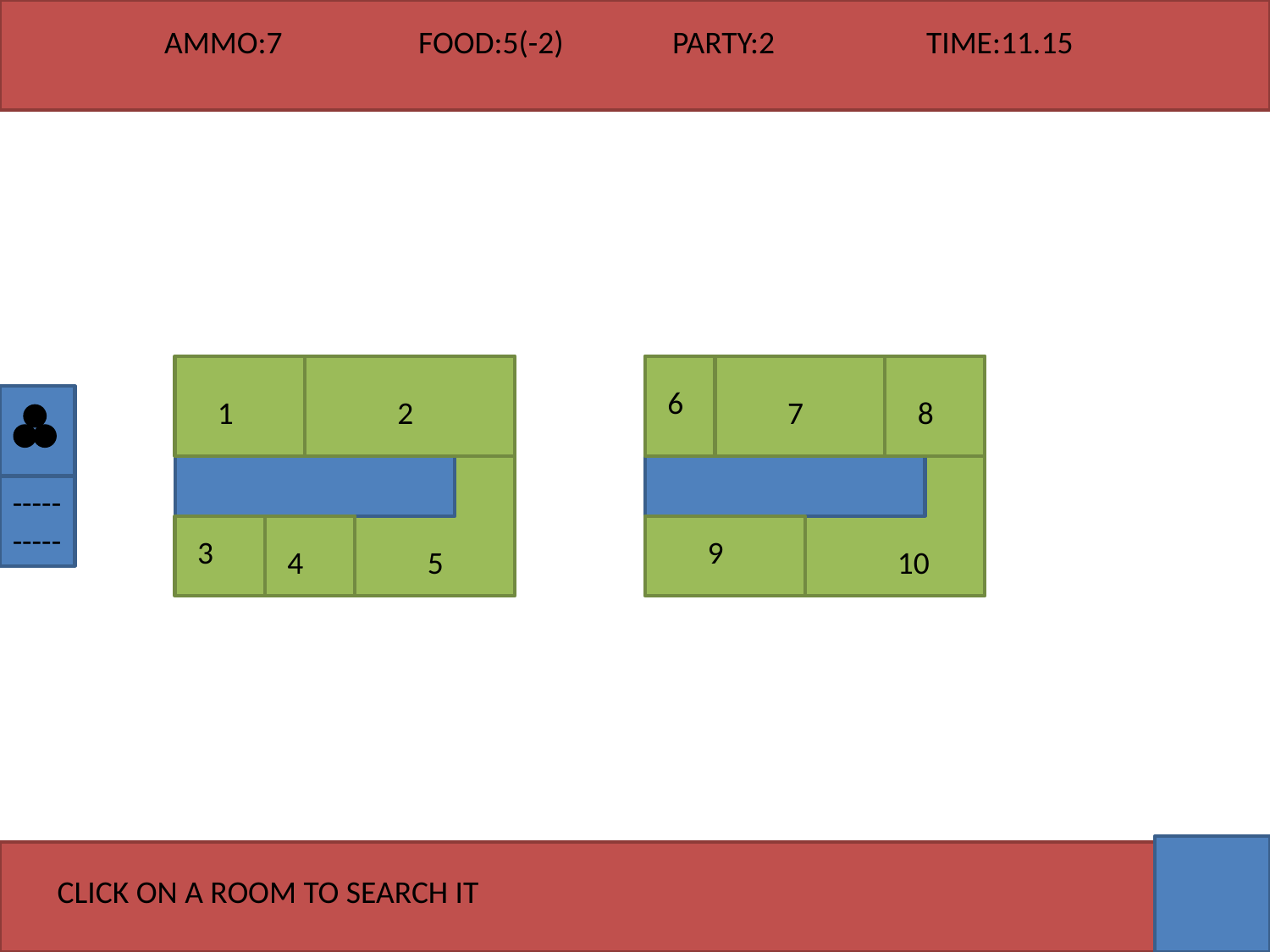

AMMO:7		FOOD:5(-2)	PARTY:2		TIME:11.15

6

1
2
7
8

-----
-----

3
9
4
5
10

CLICK ON A ROOM TO SEARCH IT